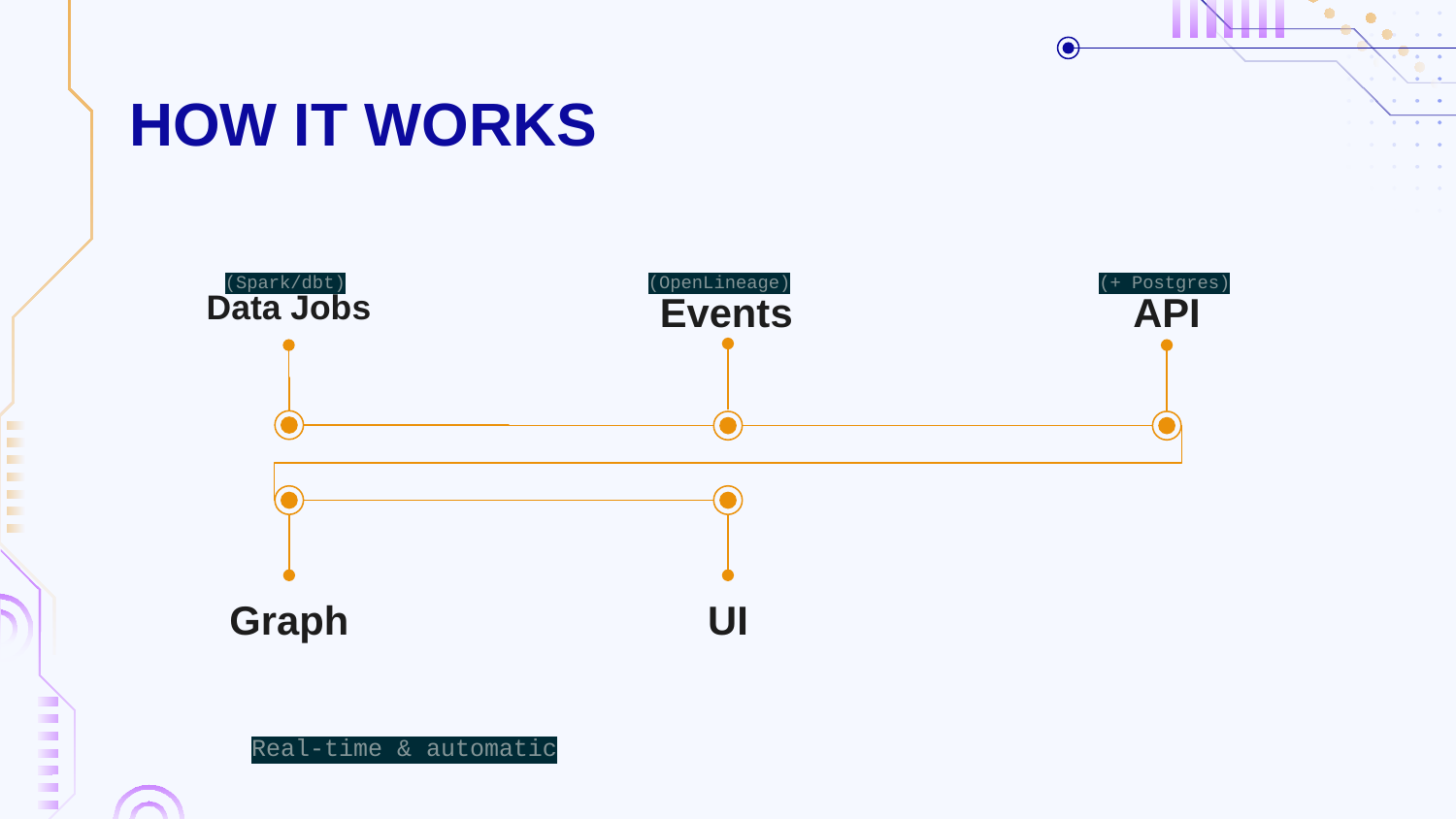

# HOW IT WORKS
(Spark/dbt)

(OpenLineage)

(+ Postgres)

API
Data Jobs
Events

Graph
UI
Real-time & automatic